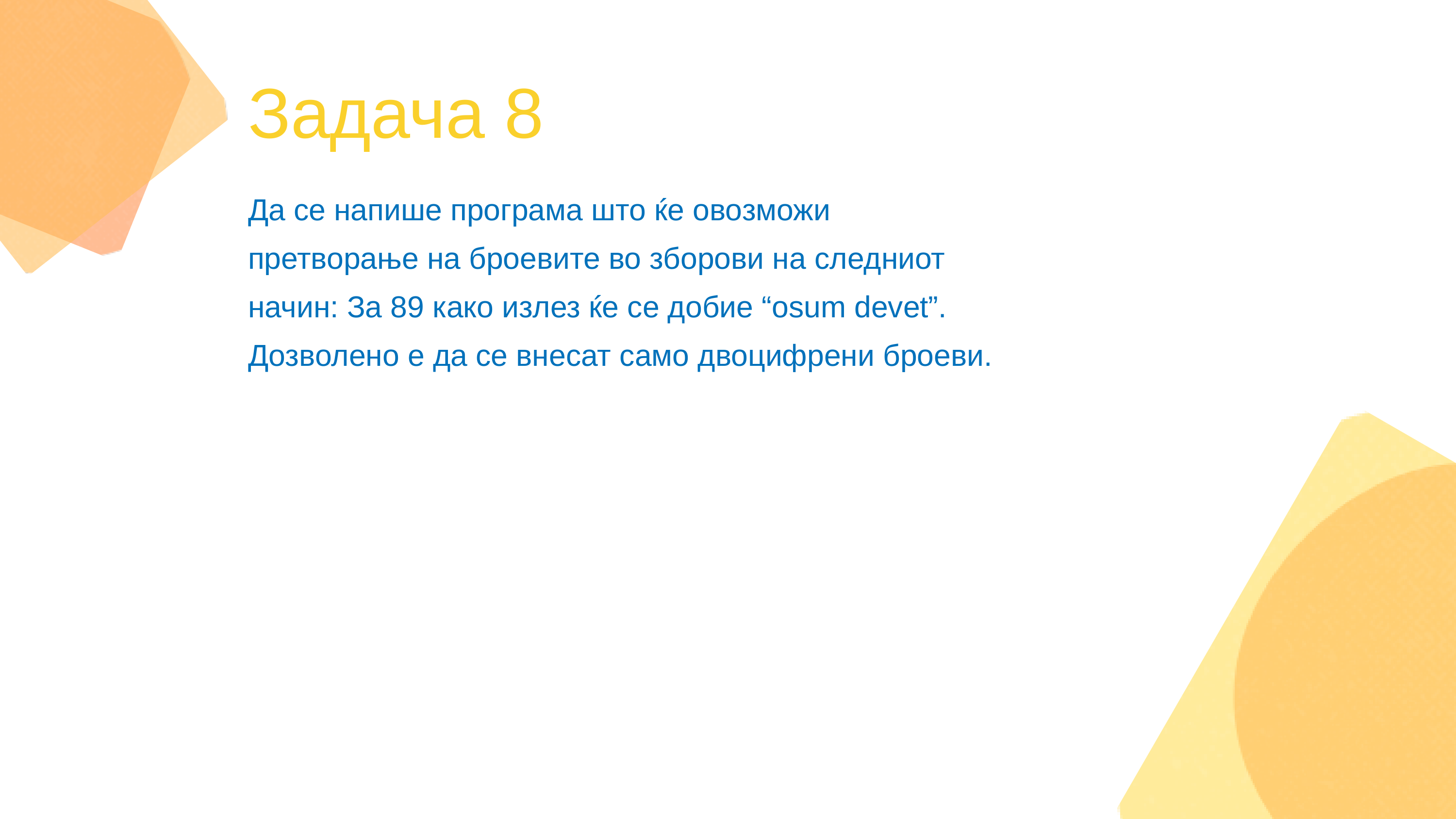

Задача 8
Да се напише програма што ќе овозможи претворање на броевите во зборови на следниот начин: За 89 како излез ќе се добие “osum devet”. Дозволено е да се внесат само двоцифрени броеви.